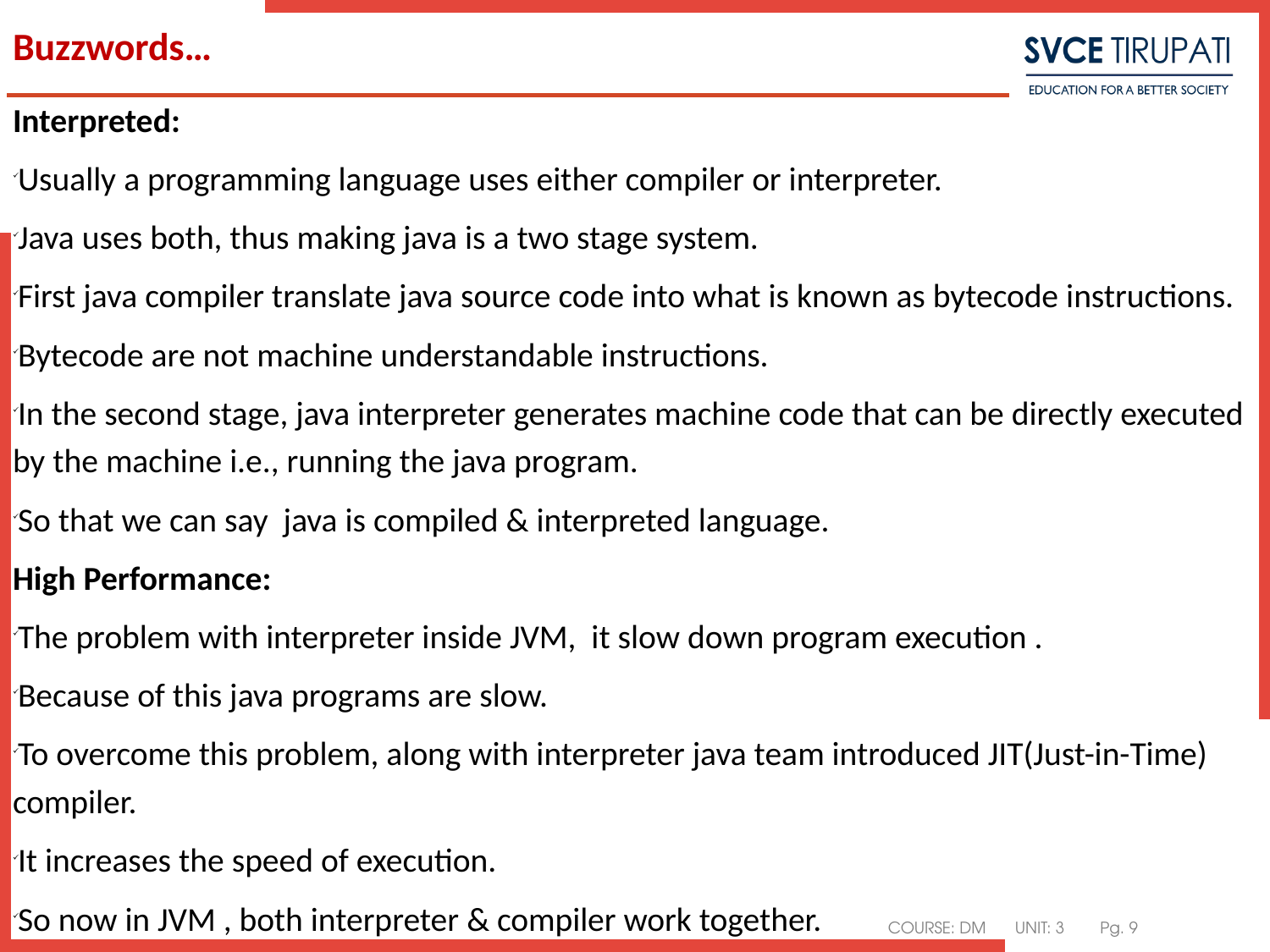

# Buzzwords…
Interpreted:
Usually a programming language uses either compiler or interpreter.
Java uses both, thus making java is a two stage system.
First java compiler translate java source code into what is known as bytecode instructions.
Bytecode are not machine understandable instructions.
In the second stage, java interpreter generates machine code that can be directly executed by the machine i.e., running the java program.
So that we can say  java is compiled & interpreted language.
High Performance:
The problem with interpreter inside JVM,  it slow down program execution .
Because of this java programs are slow.
To overcome this problem, along with interpreter java team introduced JIT(Just-in-Time) compiler.
It increases the speed of execution.
So now in JVM , both interpreter & compiler work together.